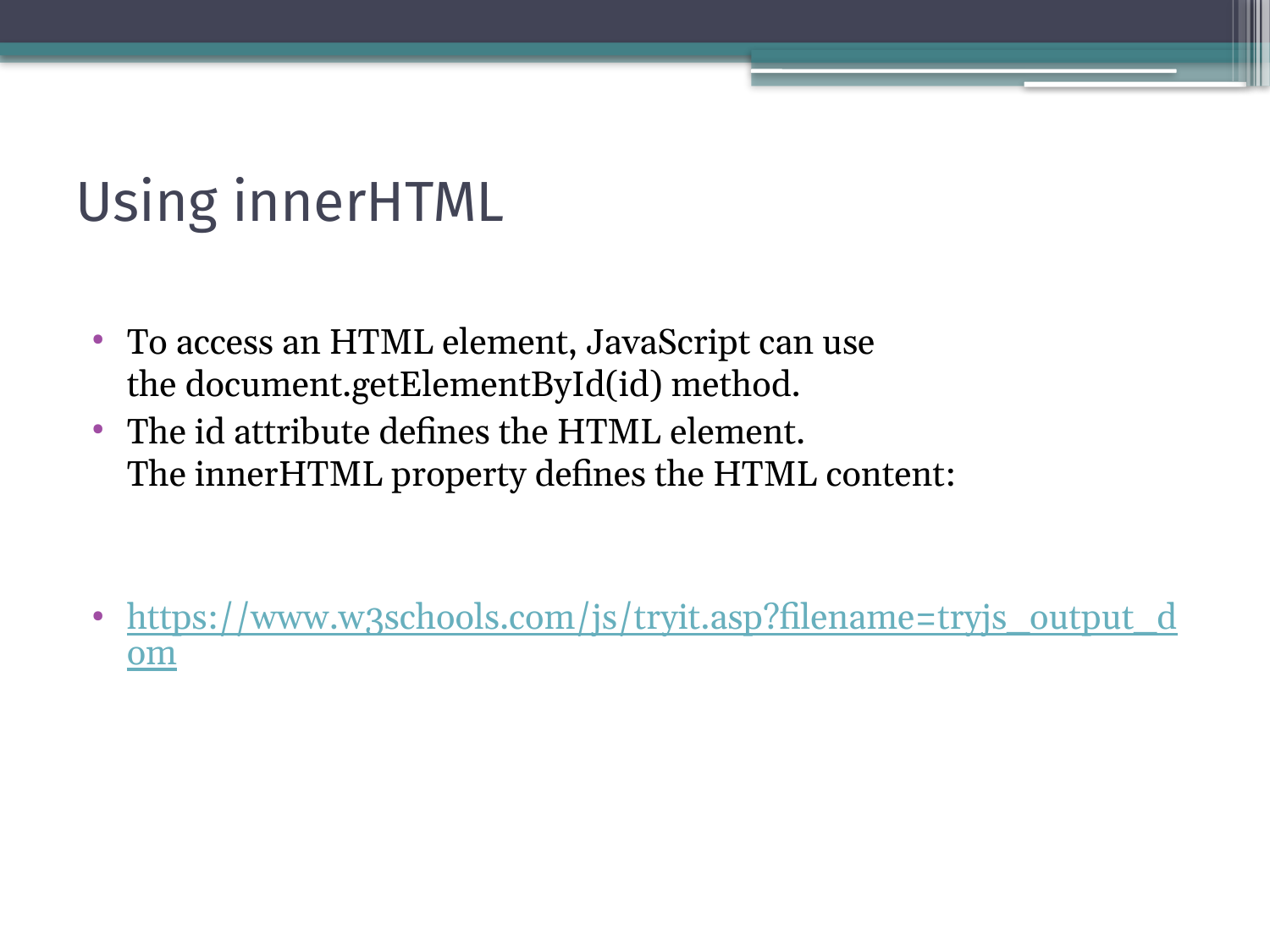

# Using innerHTML
To access an HTML element, JavaScript can use the document.getElementById(id) method.
The id attribute defines the HTML element. The innerHTML property defines the HTML content:

https://www.w3schools.com/js/tryit.asp?filename=tryjs_output_dom